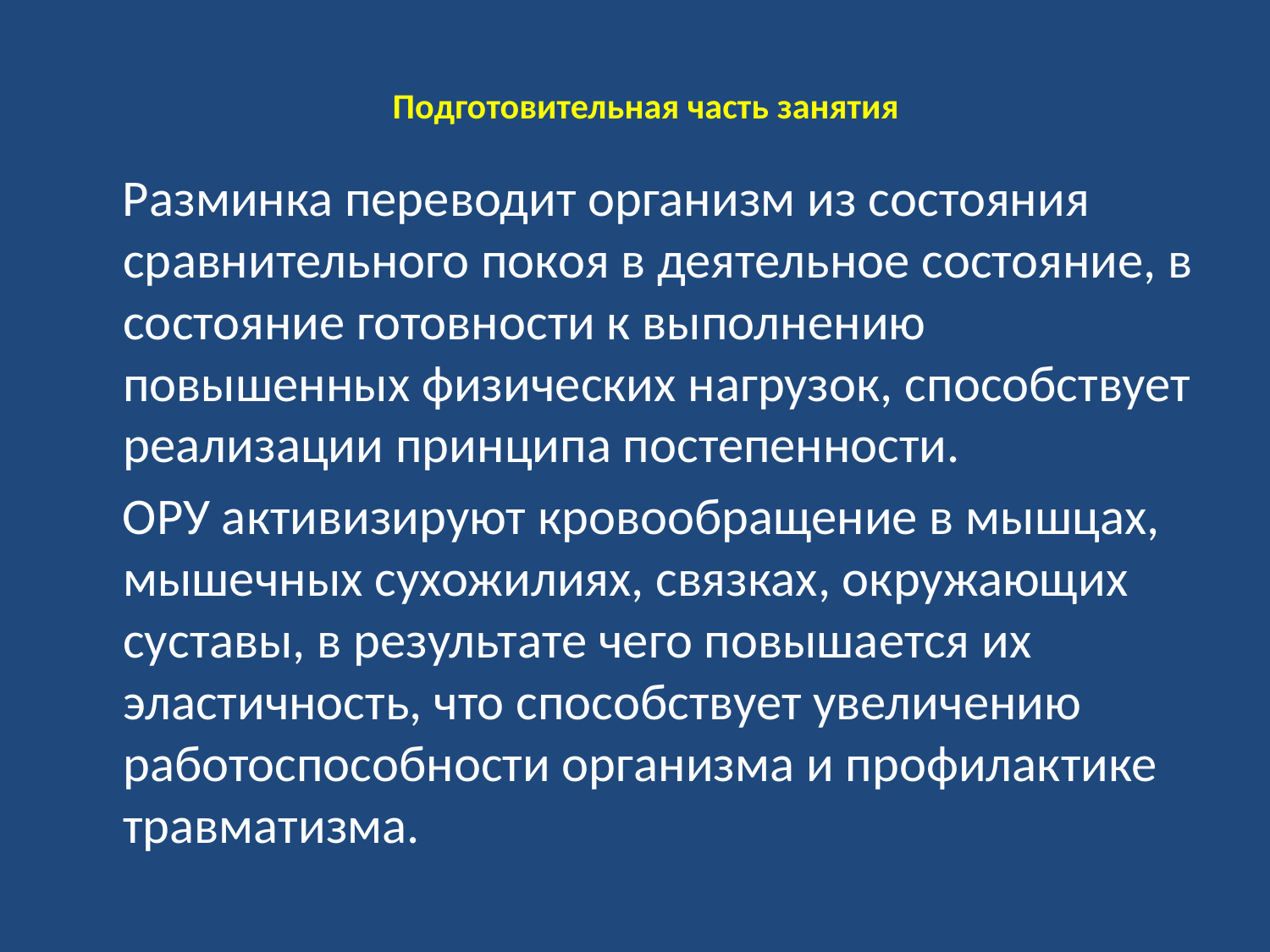

# Подготовительная часть занятия
    Разминка переводит организм из состояния сравнительного покоя в деятельное состояние, в состояние готовности к выполнению повышенных физических нагрузок, способствует реализации принципа постепенности.
    ОРУ активизируют кровообращение в мышцах, мышечных сухожилиях, связках, окружающих суставы, в результате чего повышается их эластичность, что способствует увеличению работоспособности организма и профилактике травматизма.